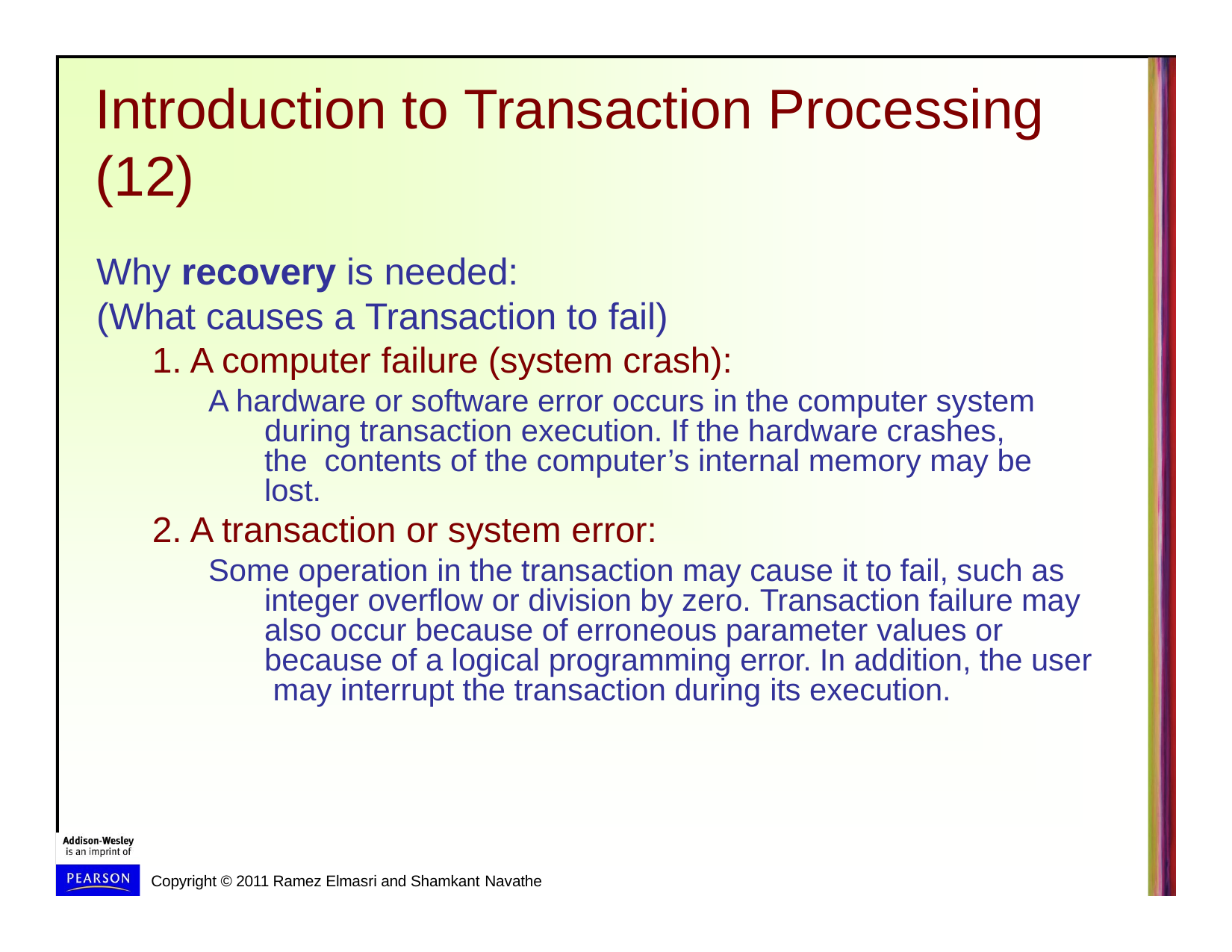

# Introduction to Transaction Processing  (12)
Why recovery is needed:
(What causes a Transaction to fail)
A computer failure (system crash):
A hardware or software error occurs in the computer system  during transaction execution. If the hardware crashes, the  contents of the computer’s internal memory may be lost.
A transaction or system error:
Some operation in the transaction may cause it to fail, such as  integer overflow or division by zero. Transaction failure may  also occur because of erroneous parameter values or  because of a logical programming error. In addition, the user  may interrupt the transaction during its execution.
Copyright © 2011 Ramez Elmasri and Shamkant Navathe